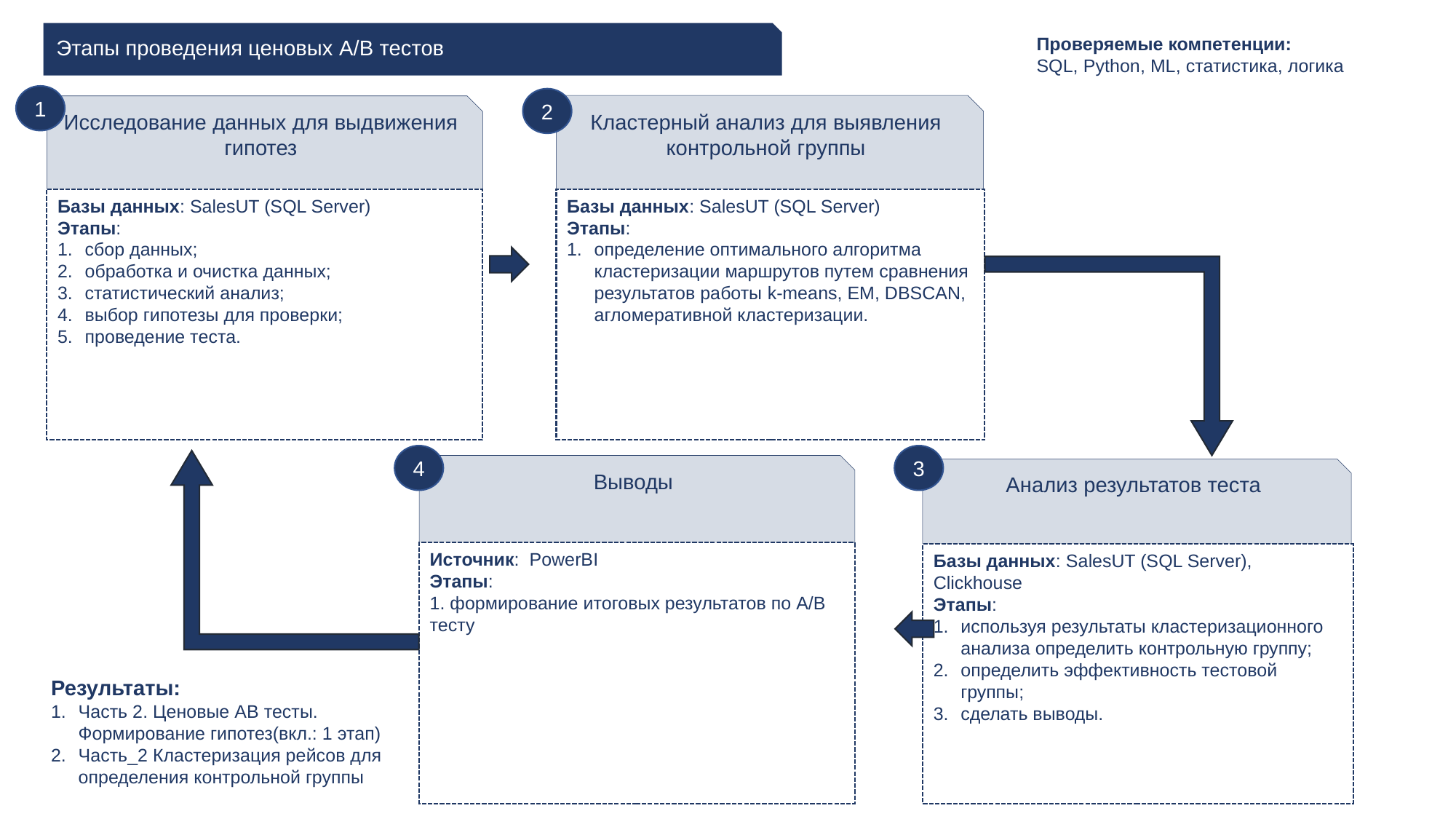

Этапы проведения ценовых A/B тестов
Проверяемые компетенции:
SQL, Python, ML, статистика, логика

1
2
Кластерный анализ для выявления контрольной группы
Базы данных: SalesUT (SQL Server)
Этапы:
определение оптимального алгоритма кластеризации маршрутов путем сравнения результатов работы k-means, EM, DBSCAN, агломеративной кластеризации.

Исследование данных для выдвижения гипотез

Базы данных: SalesUT (SQL Server)
Этапы:
сбор данных;
обработка и очистка данных;
статистический анализ;
выбор гипотезы для проверки;
проведение теста.

4
3

Выводы
Источник:  PowerBI
Этапы:
1. формирование итоговых результатов по А/В тесту

Анализ результатов теста

Базы данных: SalesUT (SQL Server), Clickhouse
Этапы:
используя результаты кластеризационного анализа определить контрольную группу;
определить эффективность тестовой группы;
сделать выводы.

Результаты:
Часть 2. Ценовые АB тесты. Формирование гипотез(вкл.: 1 этап)
Часть_2 Кластеризация рейсов для определения контрольной группы